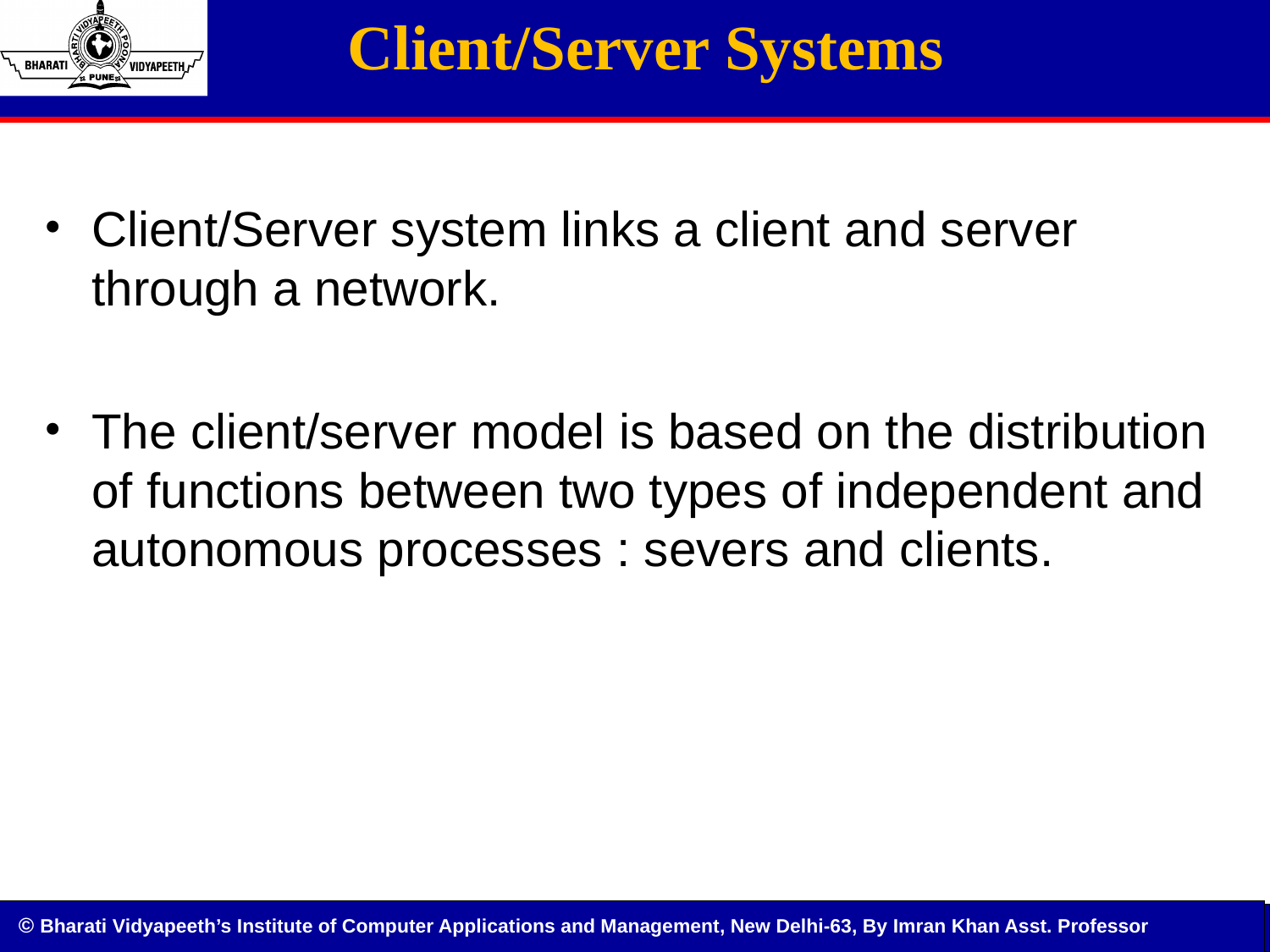

# Client/Server Systems
Client/Server system links a client and server through a network.

The client/server model is based on the distribution of functions between two types of independent and autonomous processes : severs and clients.